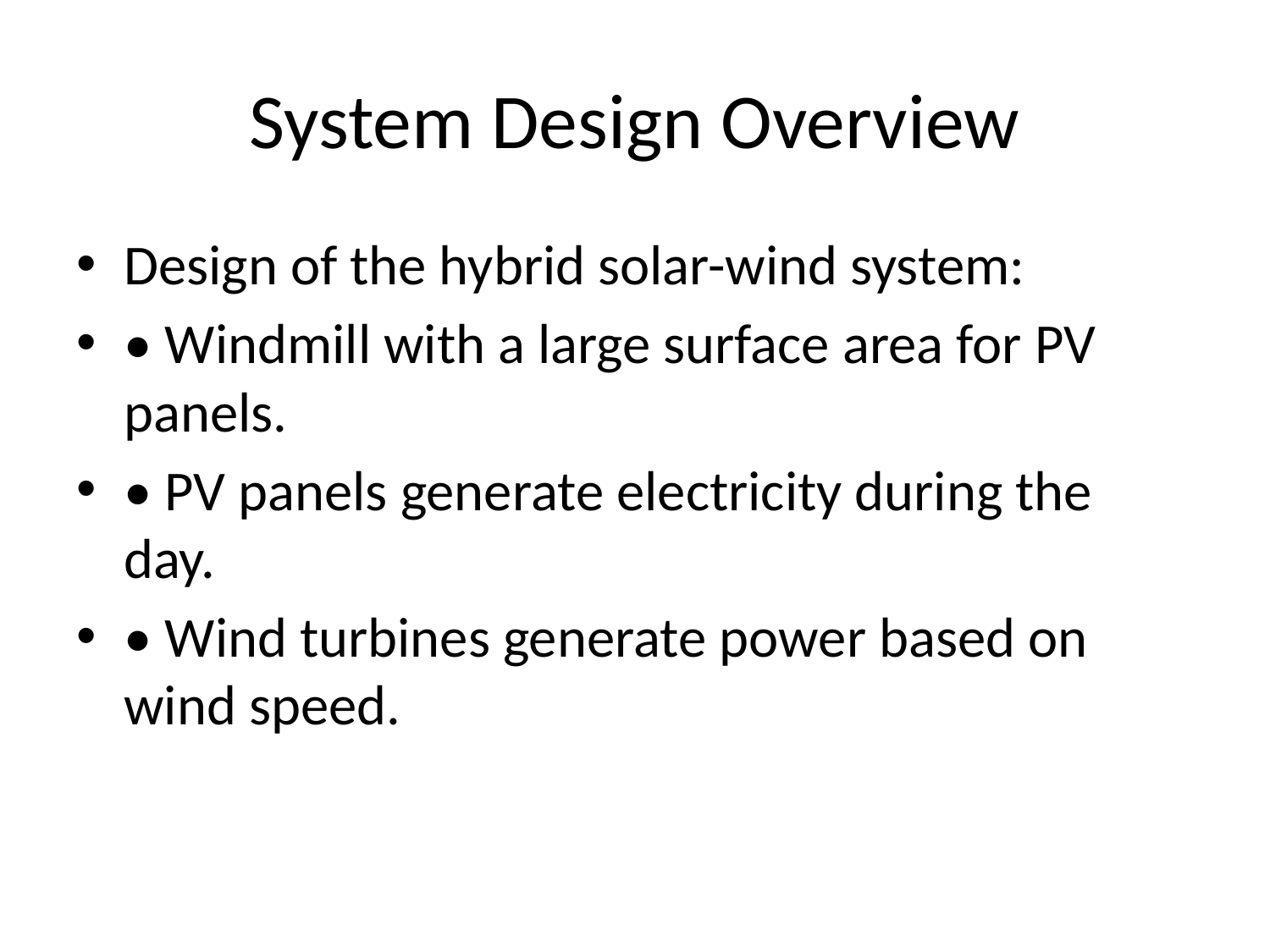

# System Design Overview
Design of the hybrid solar-wind system:
• Windmill with a large surface area for PV panels.
• PV panels generate electricity during the day.
• Wind turbines generate power based on wind speed.